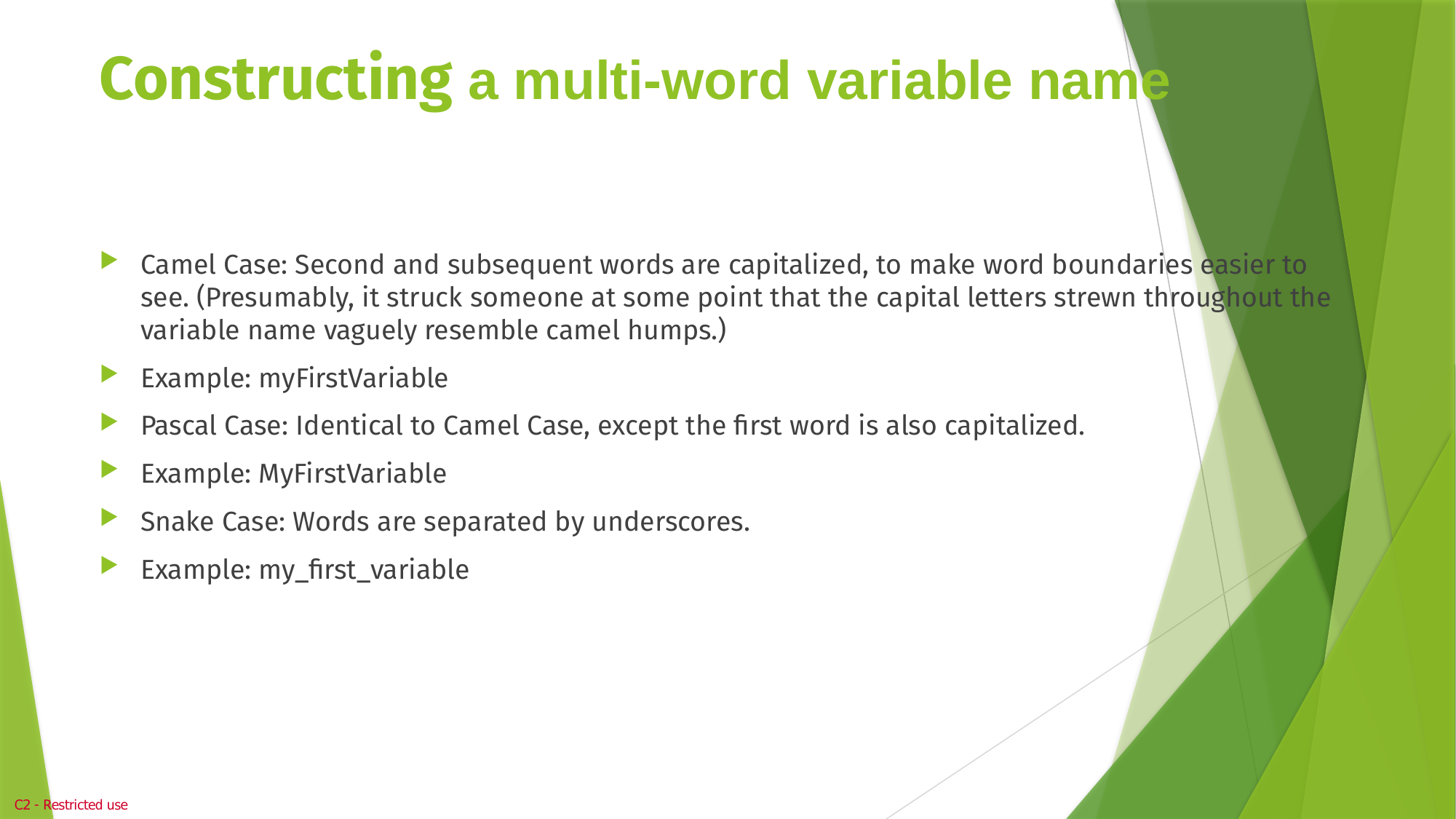

# Constructing a multi-word variable name
Camel Case: Second and subsequent words are capitalized, to make word boundaries easier to see. (Presumably, it struck someone at some point that the capital letters strewn throughout the variable name vaguely resemble camel humps.)
Example: myFirstVariable
Pascal Case: Identical to Camel Case, except the first word is also capitalized.
Example: MyFirstVariable
Snake Case: Words are separated by underscores.
Example: my_first_variable